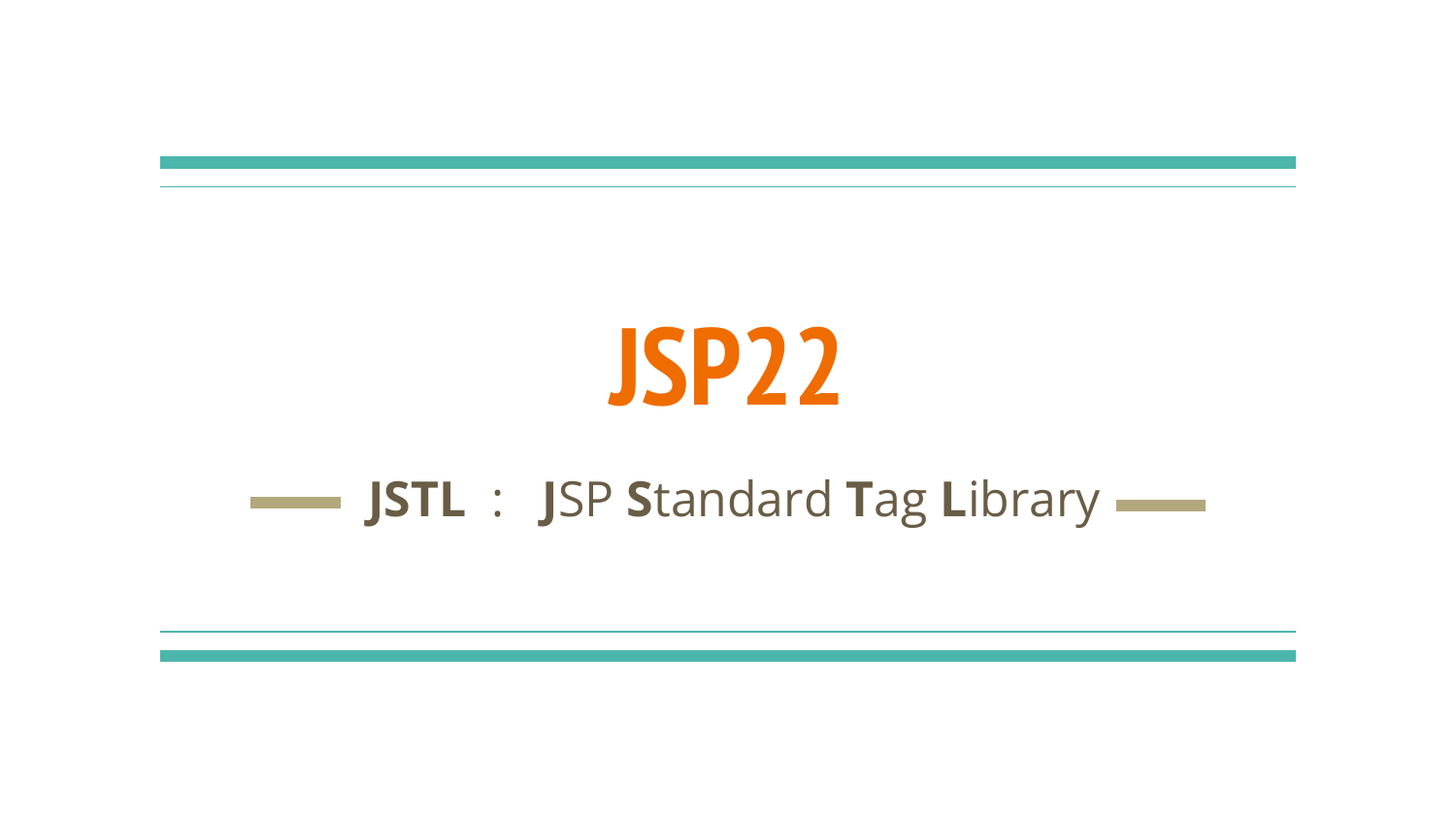

# JSP22
 JSTL  :   JSP Standard Tag Library